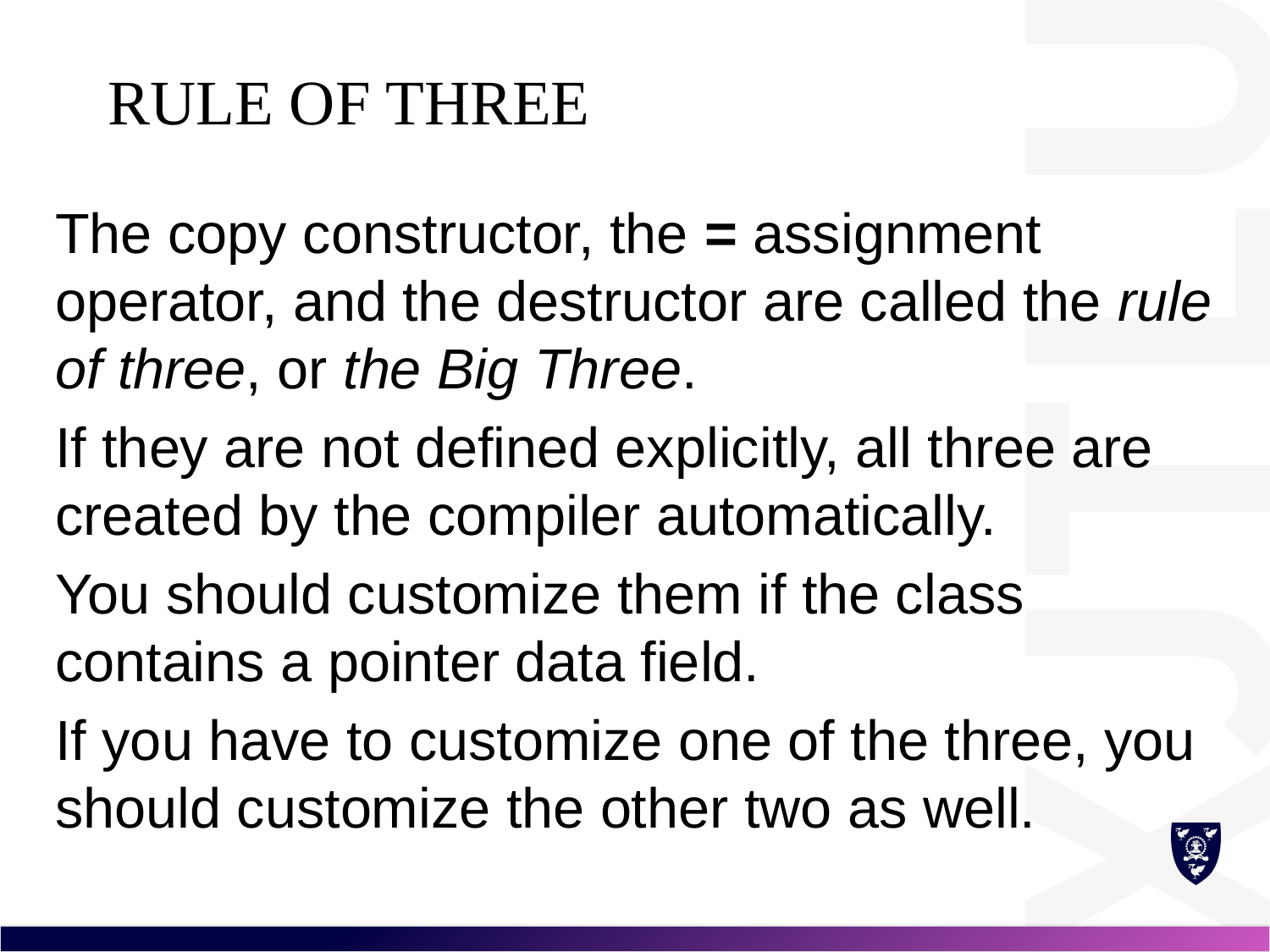

# Rule of Three
The copy constructor, the = assignment operator, and the destructor are called the rule of three, or the Big Three.
If they are not defined explicitly, all three are created by the compiler automatically.
You should customize them if the class contains a pointer data field.
If you have to customize one of the three, you should customize the other two as well.
42